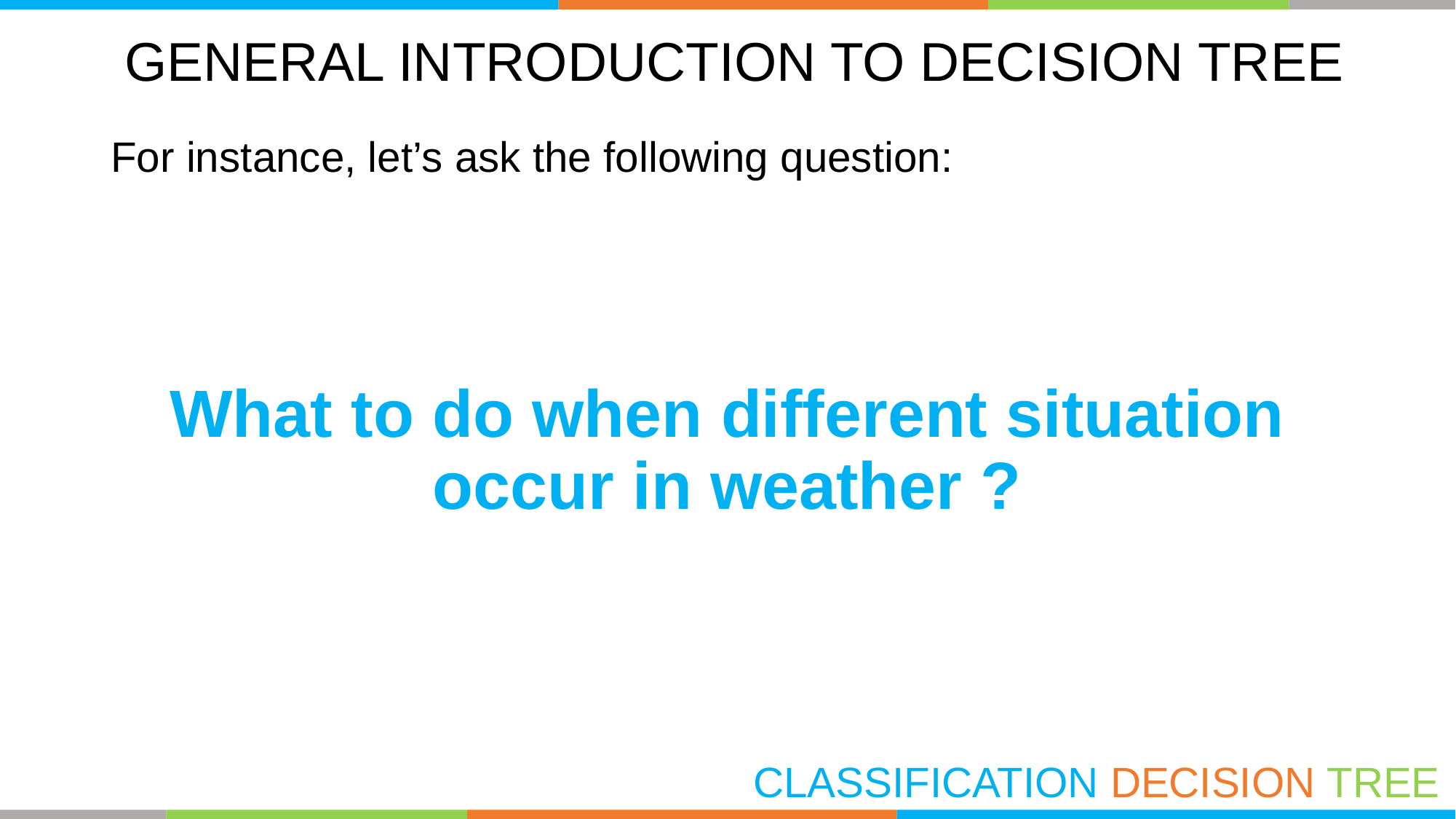

# GENERAL INTRODUCTION TO DECISION TREE
For instance, let’s ask the following question:

What to do when different situation occur in weather ?